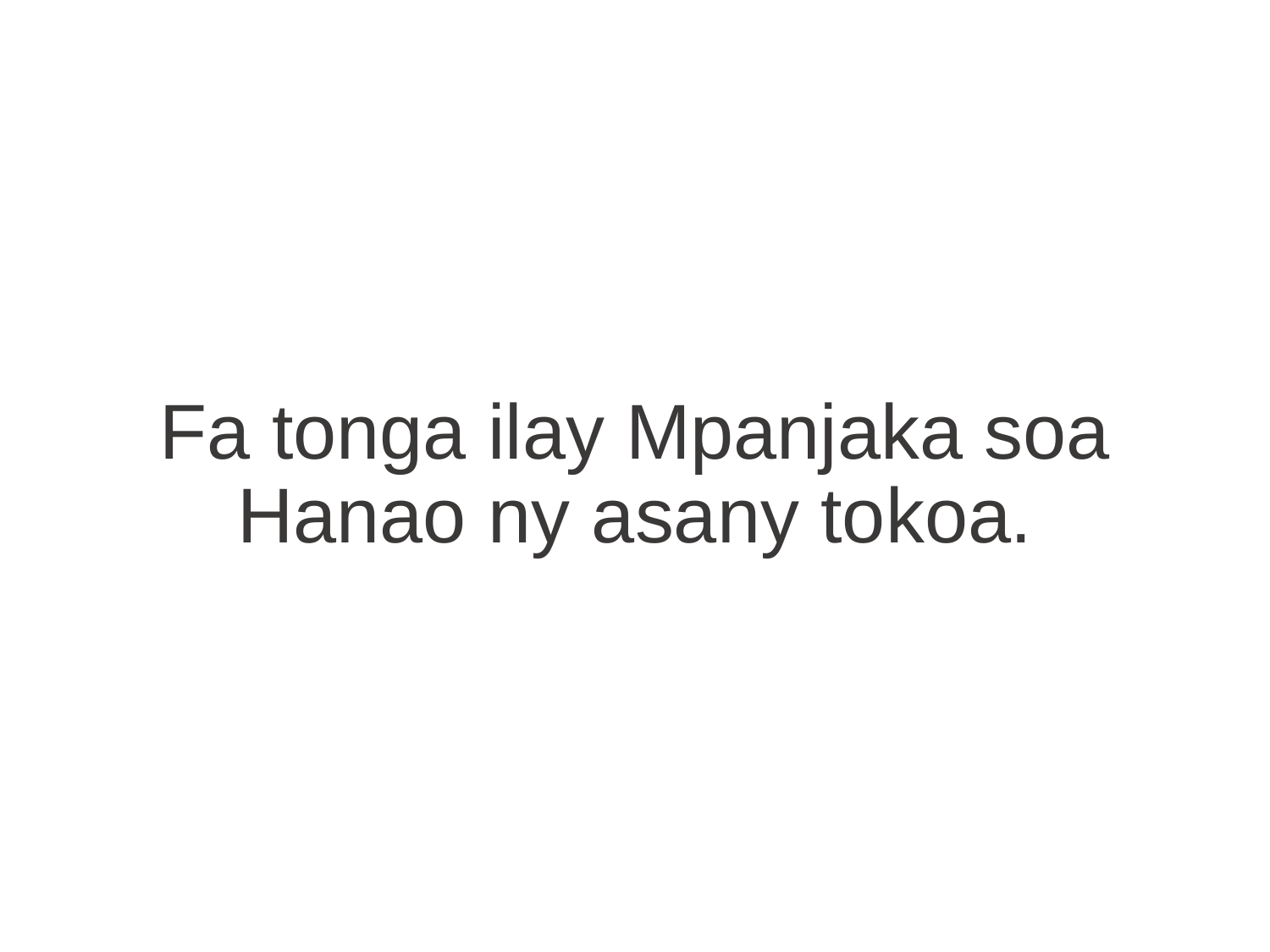

Fa tonga ilay Mpanjaka soa
Hanao ny asany tokoa.